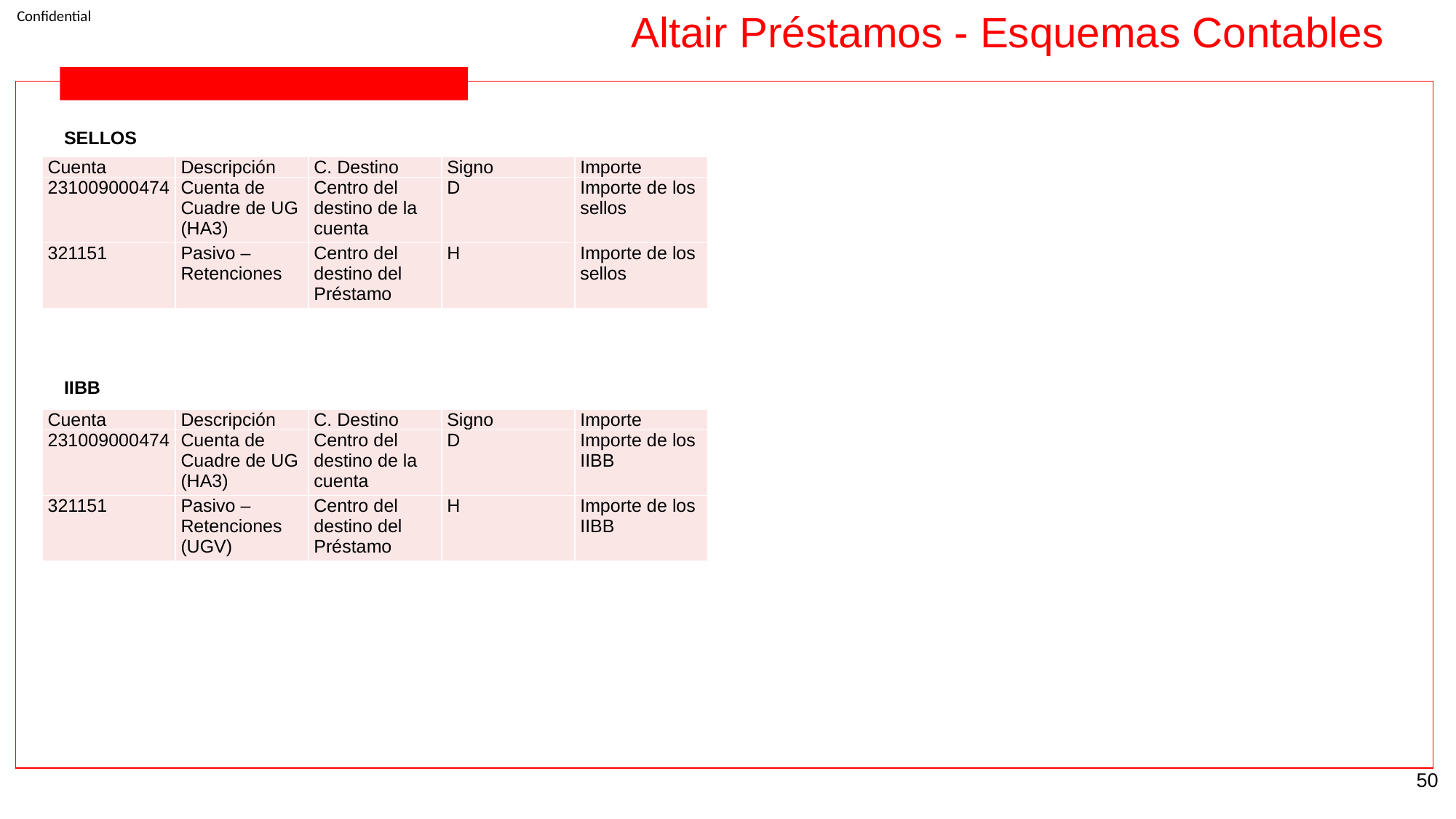

Altair Préstamos - Esquemas Contables

SELLOS
| Cuenta | Descripción | C. Destino | Signo | Importe |
| --- | --- | --- | --- | --- |
| 231009000474 | Cuenta de Cuadre de UG (HA3) | Centro del destino de la cuenta | D | Importe de los sellos |
| 321151 | Pasivo – Retenciones | Centro del destino del Préstamo | H | Importe de los sellos |
IIBB
| Cuenta | Descripción | C. Destino | Signo | Importe |
| --- | --- | --- | --- | --- |
| 231009000474 | Cuenta de Cuadre de UG (HA3) | Centro del destino de la cuenta | D | Importe de los IIBB |
| 321151 | Pasivo – Retenciones (UGV) | Centro del destino del Préstamo | H | Importe de los IIBB |
50